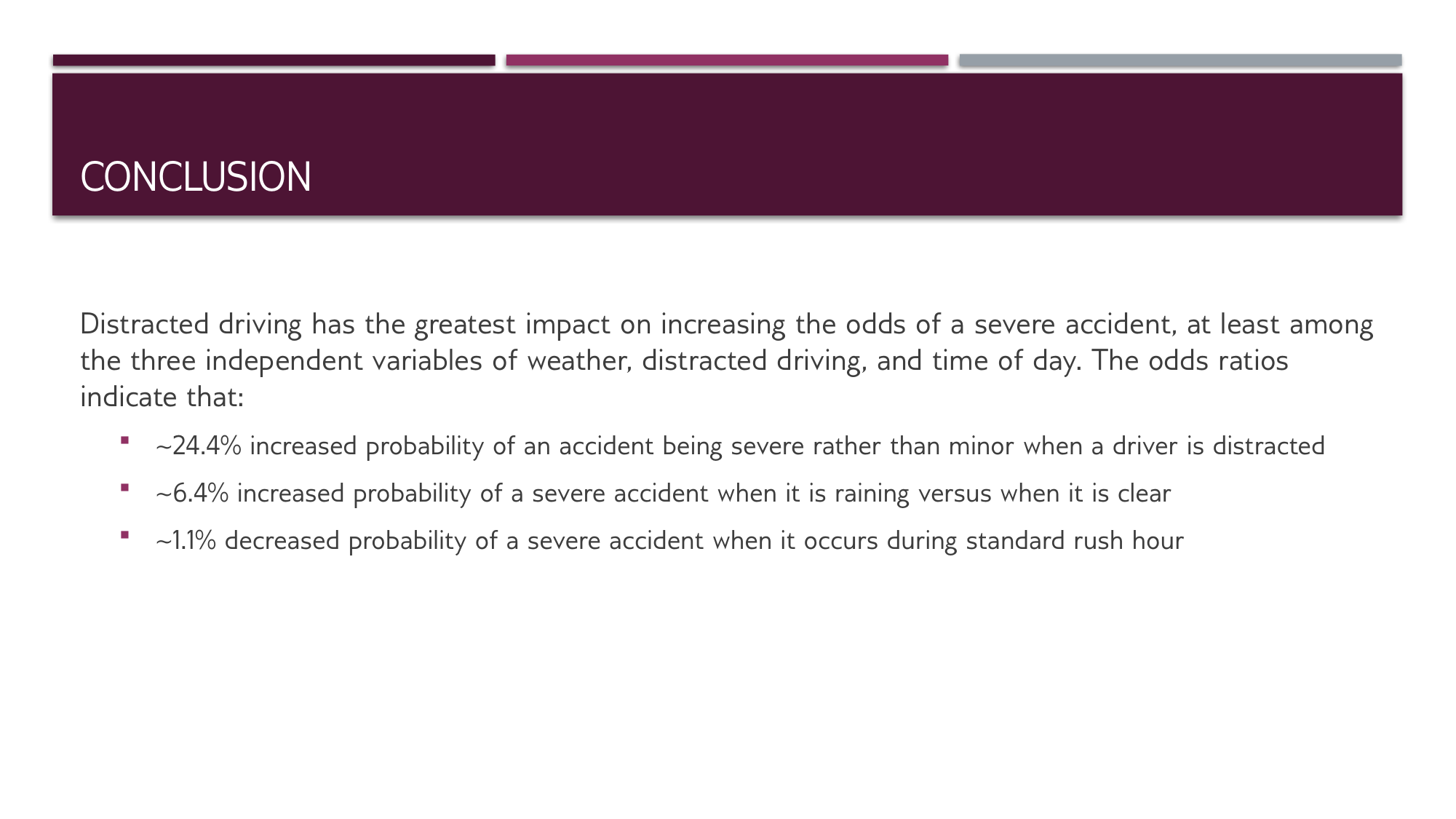

# Conclusion
Distracted driving has the greatest impact on increasing the odds of a severe accident, at least among the three independent variables of weather, distracted driving, and time of day. The odds ratios indicate that:
~24.4% increased probability of an accident being severe rather than minor when a driver is distracted
~6.4% increased probability of a severe accident when it is raining versus when it is clear
~1.1% decreased probability of a severe accident when it occurs during standard rush hour